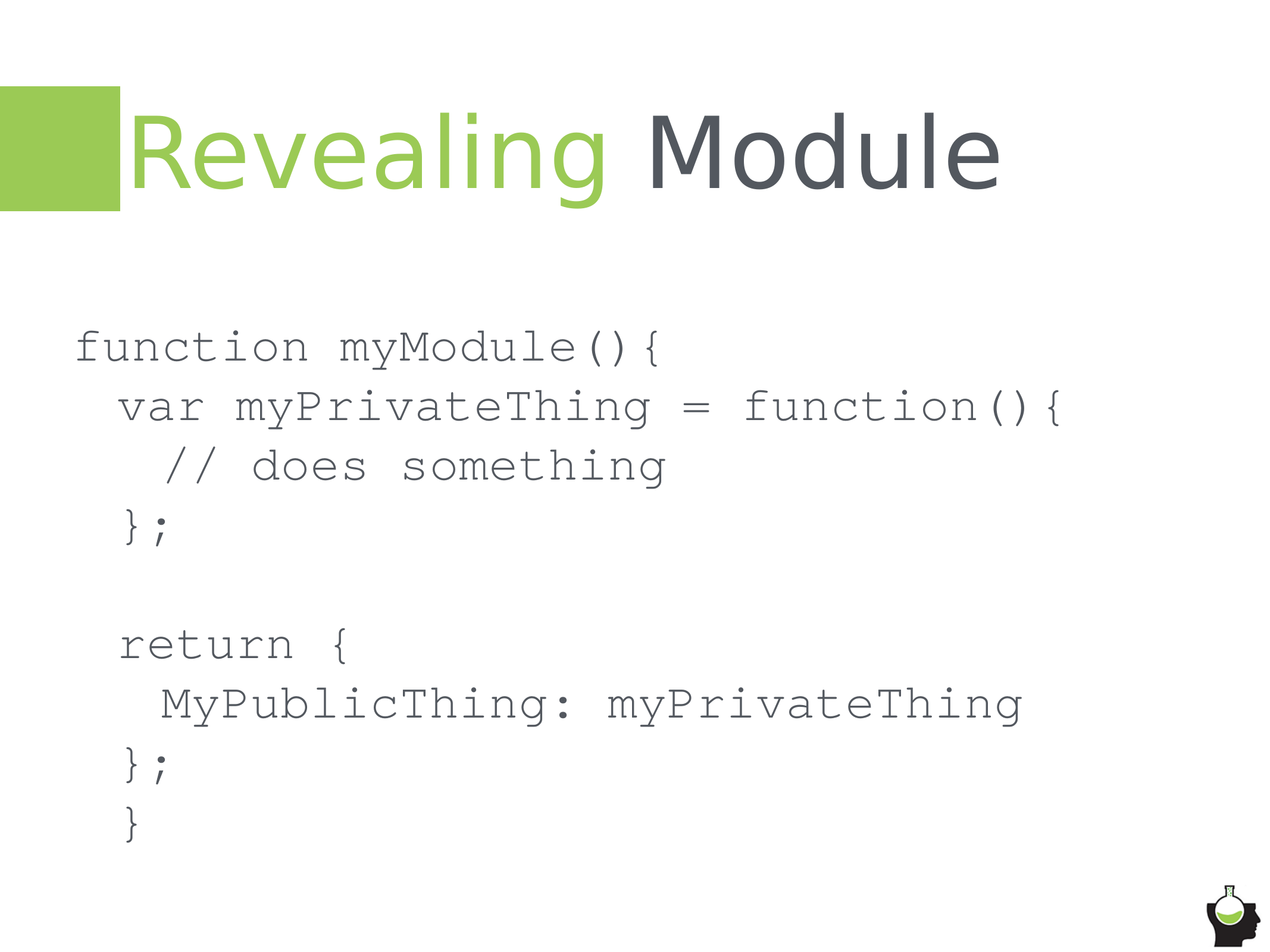

# Revealing Module
function myModule(){
var myPrivateThing = function(){
// does something
};

return {
MyPublicThing: myPrivateThing
};
}